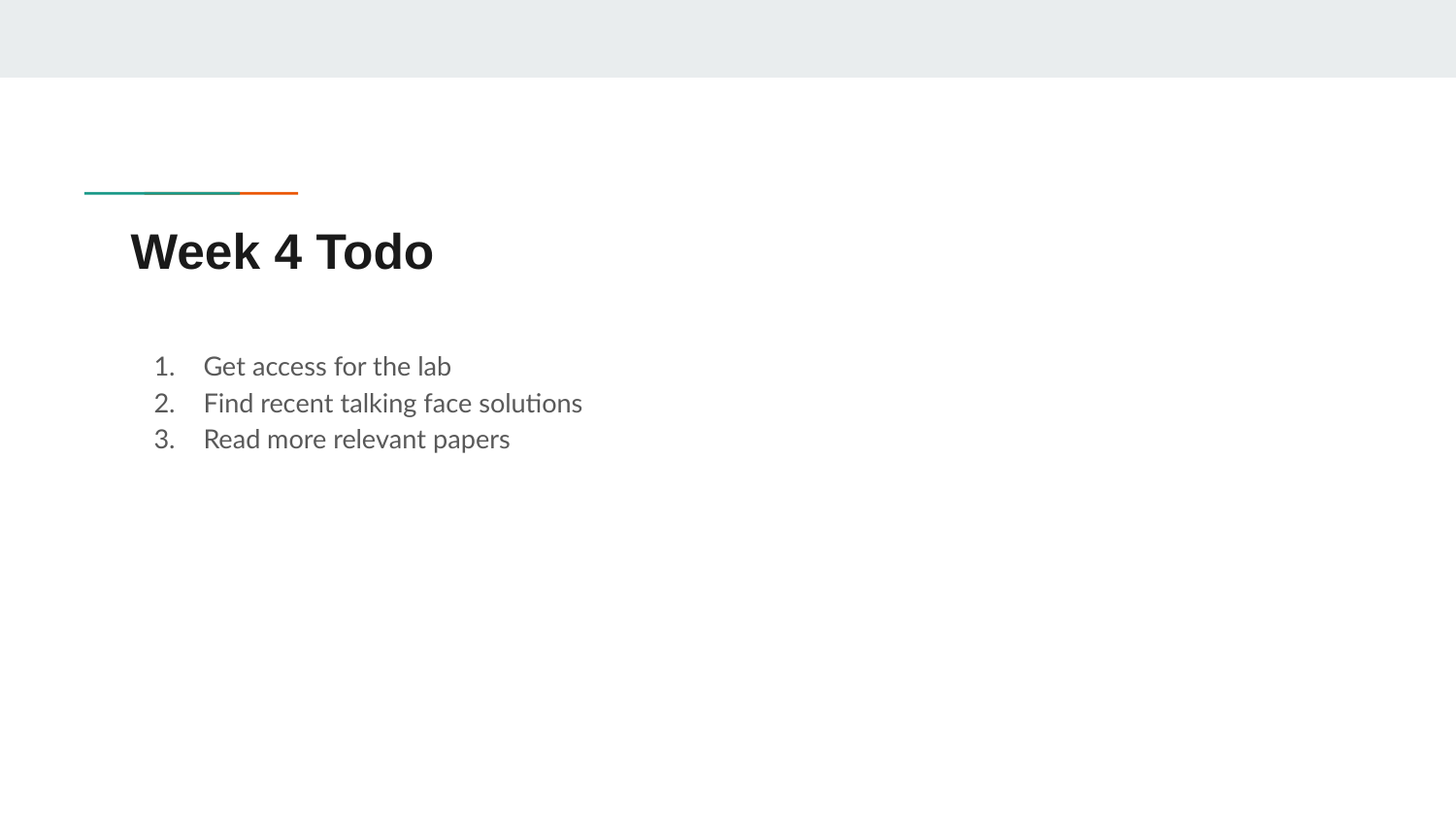

# Week 4 Todo
Get access for the lab
Find recent talking face solutions
Read more relevant papers